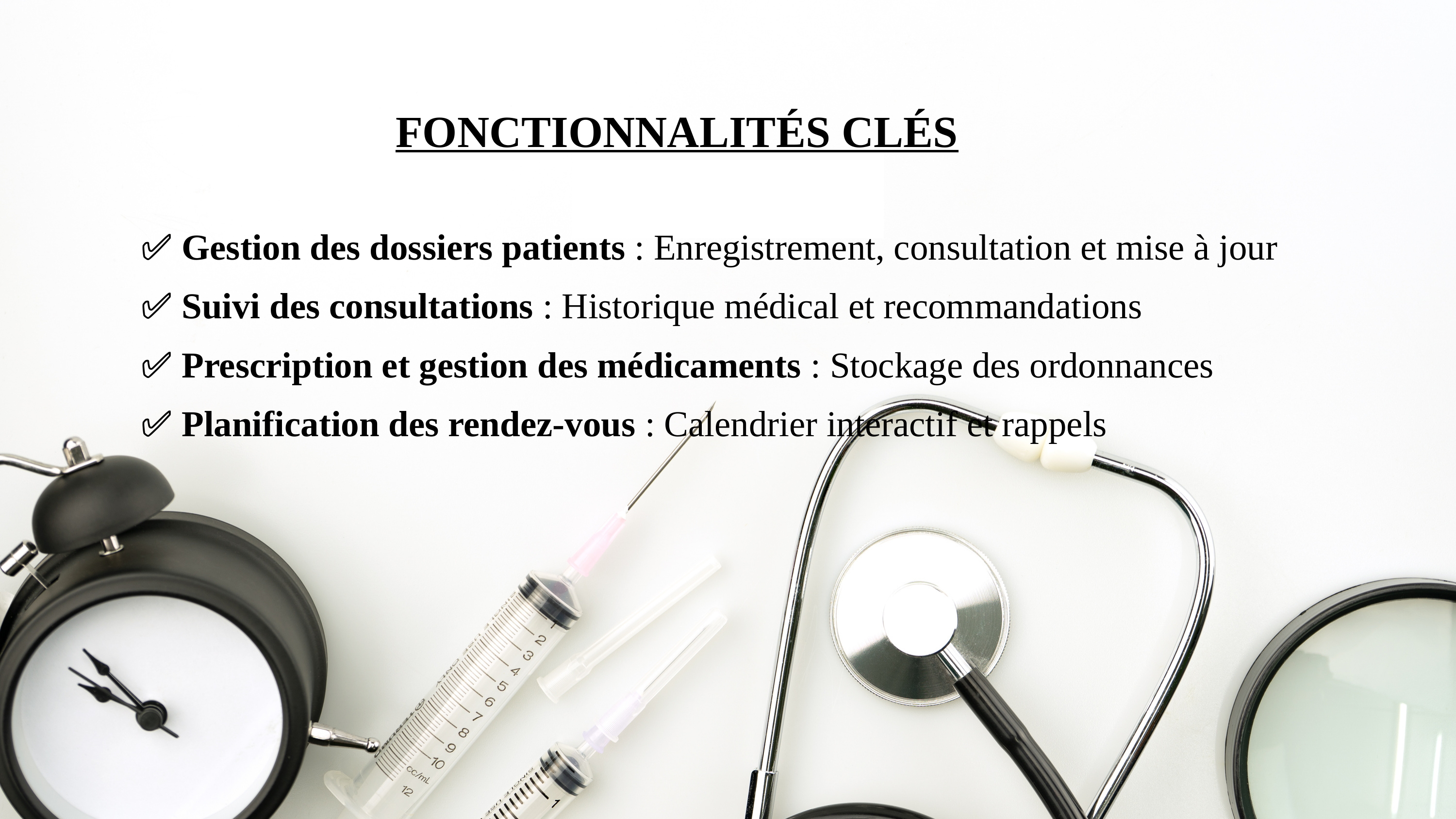

# FONCTIONNALITÉS CLÉS

✅ Gestion des dossiers patients : Enregistrement, consultation et mise à jour
✅ Suivi des consultations : Historique médical et recommandations
✅ Prescription et gestion des médicaments : Stockage des ordonnances
✅ Planification des rendez-vous : Calendrier interactif et rappels